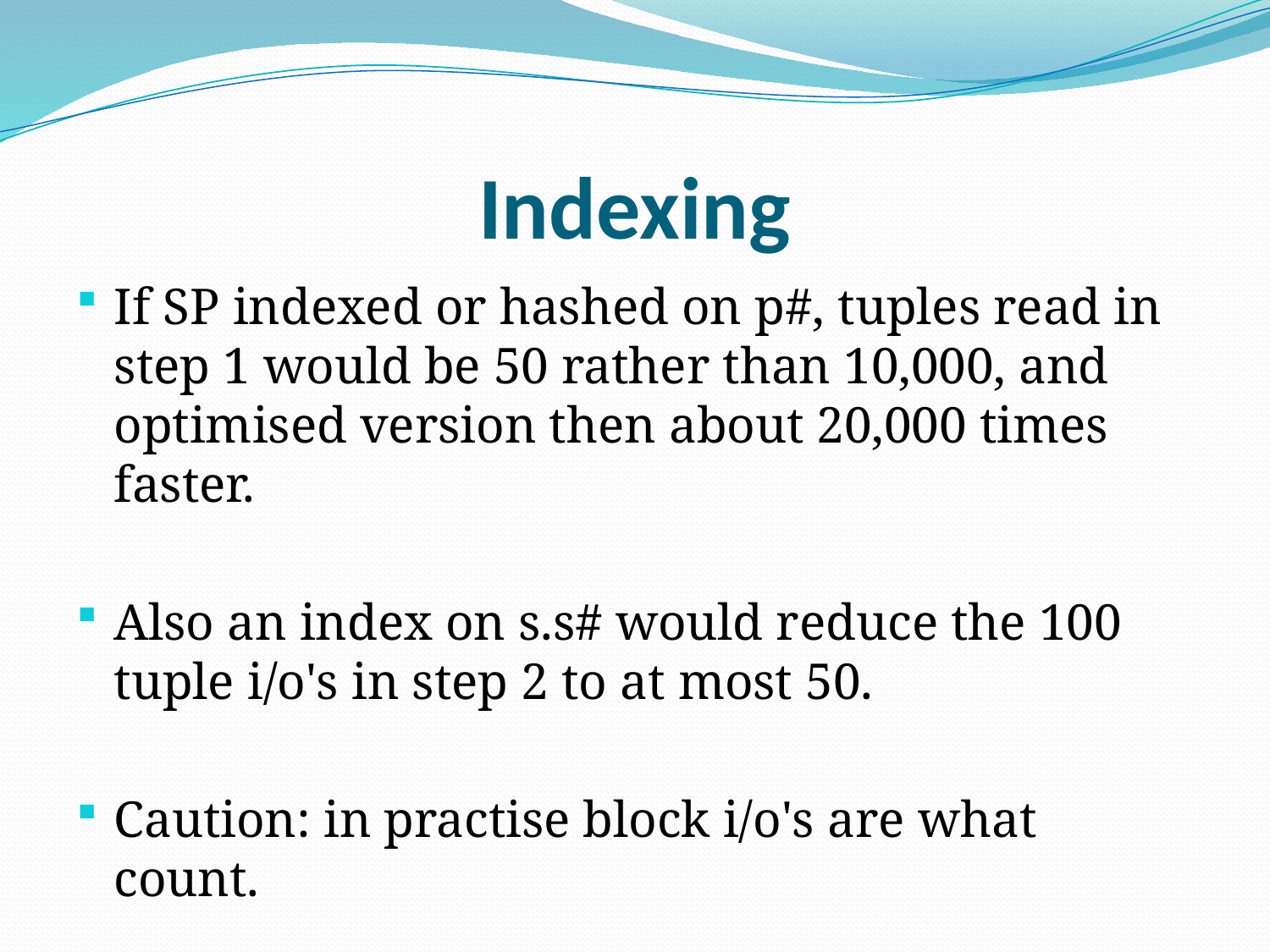

# Indexing
If SP indexed or hashed on p#, tuples read in step 1 would be 50 rather than 10,000, and optimised version then about 20,000 times faster.

Also an index on s.s# would reduce the 100 tuple i/o's in step 2 to at most 50.

Caution: in practise block i/o's are what count.